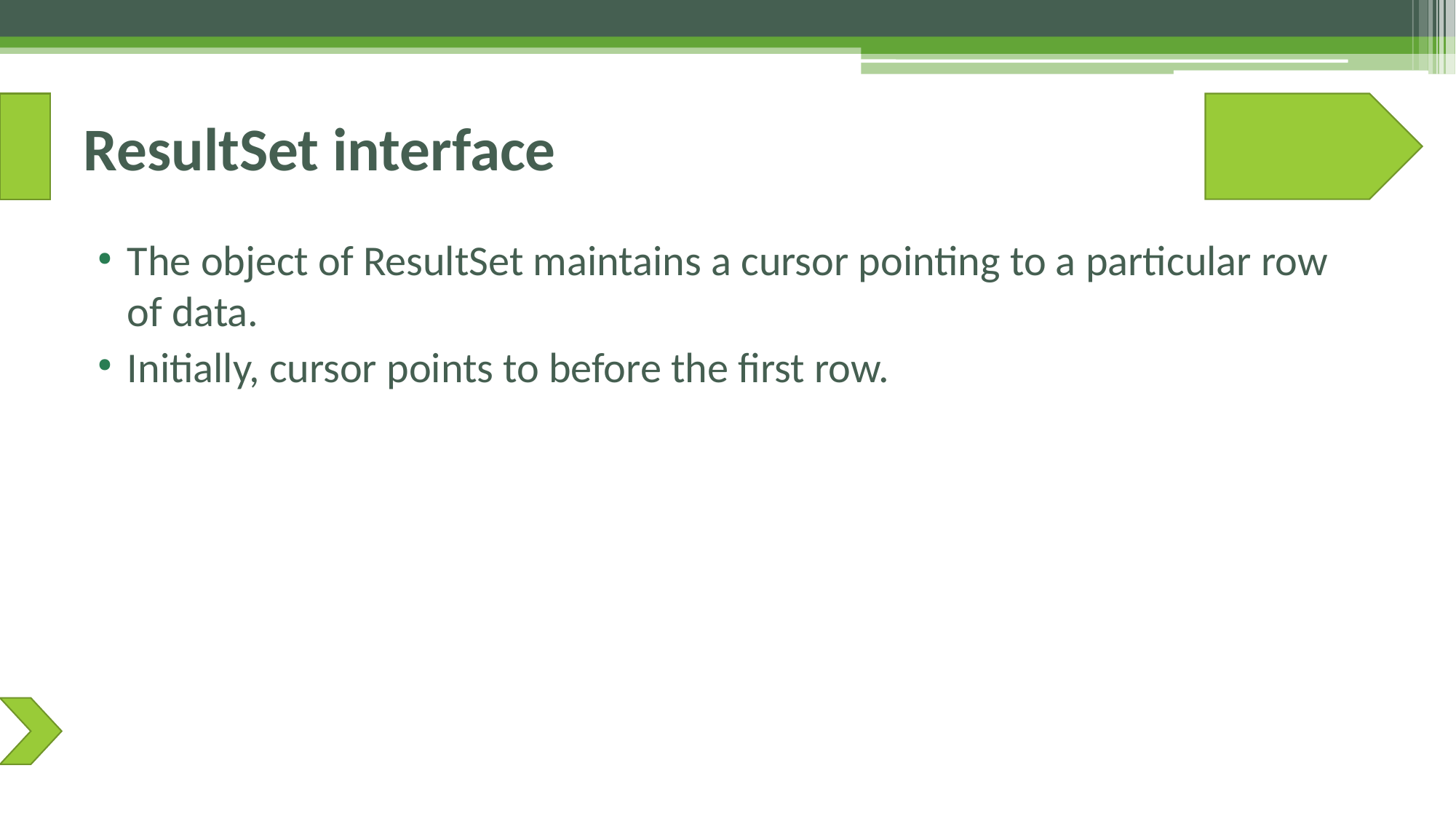

# ResultSet interface
The object of ResultSet maintains a cursor pointing to a particular row of data.
Initially, cursor points to before the first row.